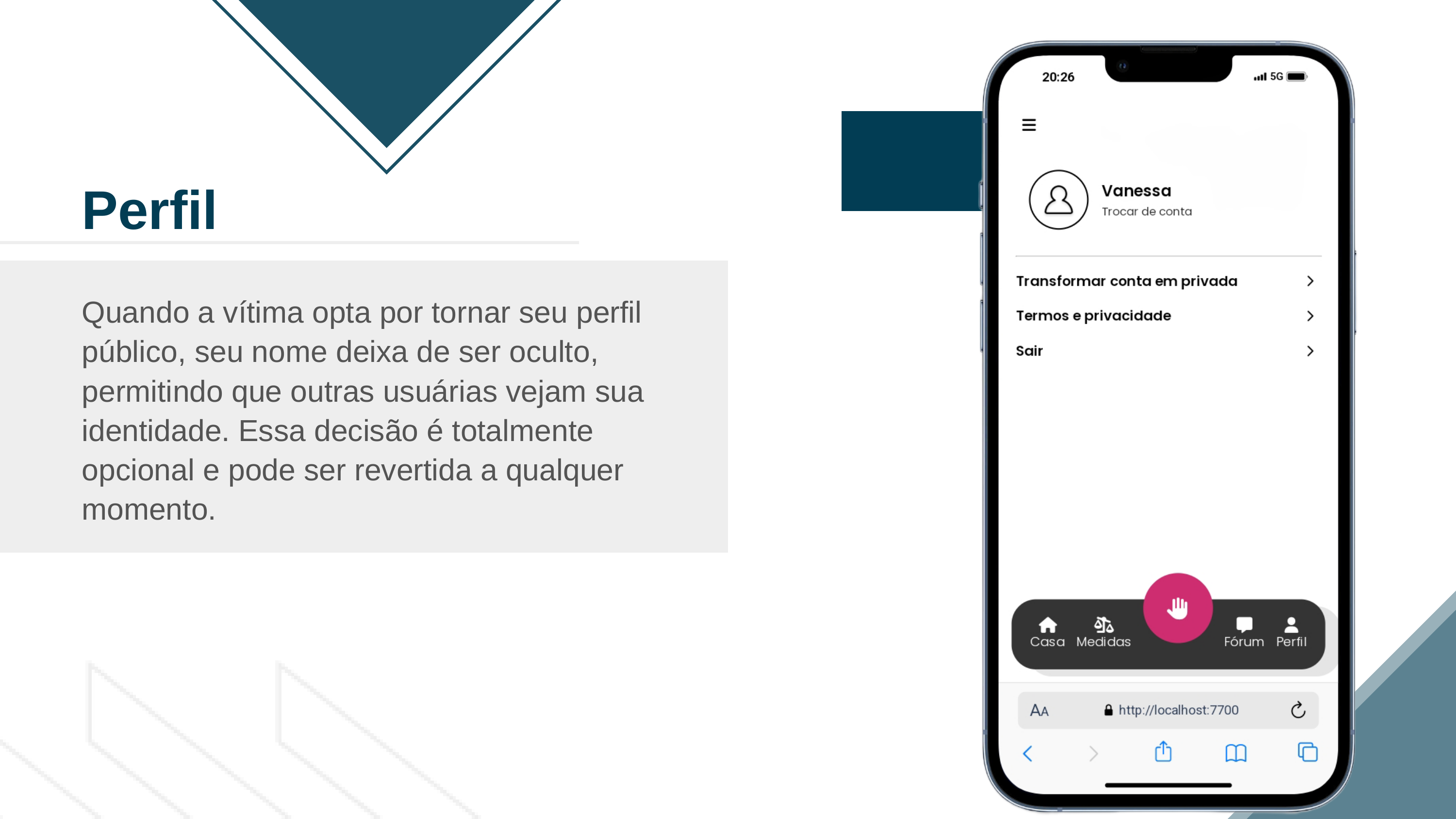

Perfil

Quando a vítima opta por tornar seu perfil público, seu nome deixa de ser oculto, permitindo que outras usuárias vejam sua identidade. Essa decisão é totalmente opcional e pode ser revertida a qualquer momento.